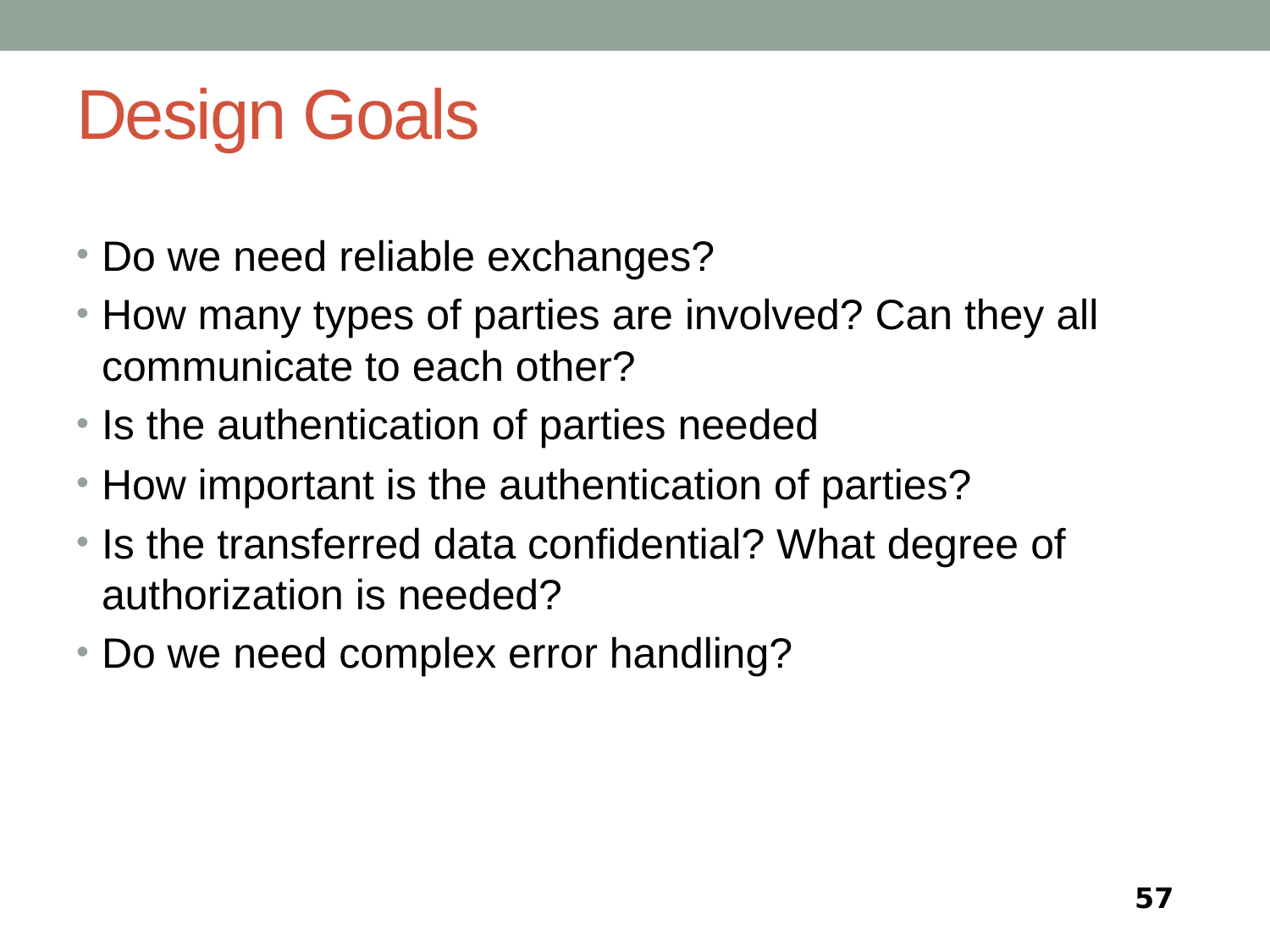

# Design Goals
Do we need reliable exchanges?
How many types of parties are involved? Can they all
communicate to each other?
Is the authentication of parties needed
How important is the authentication of parties?
Is the transferred data confidential? What degree of
authorization is needed?
Do we need complex error handling?
57